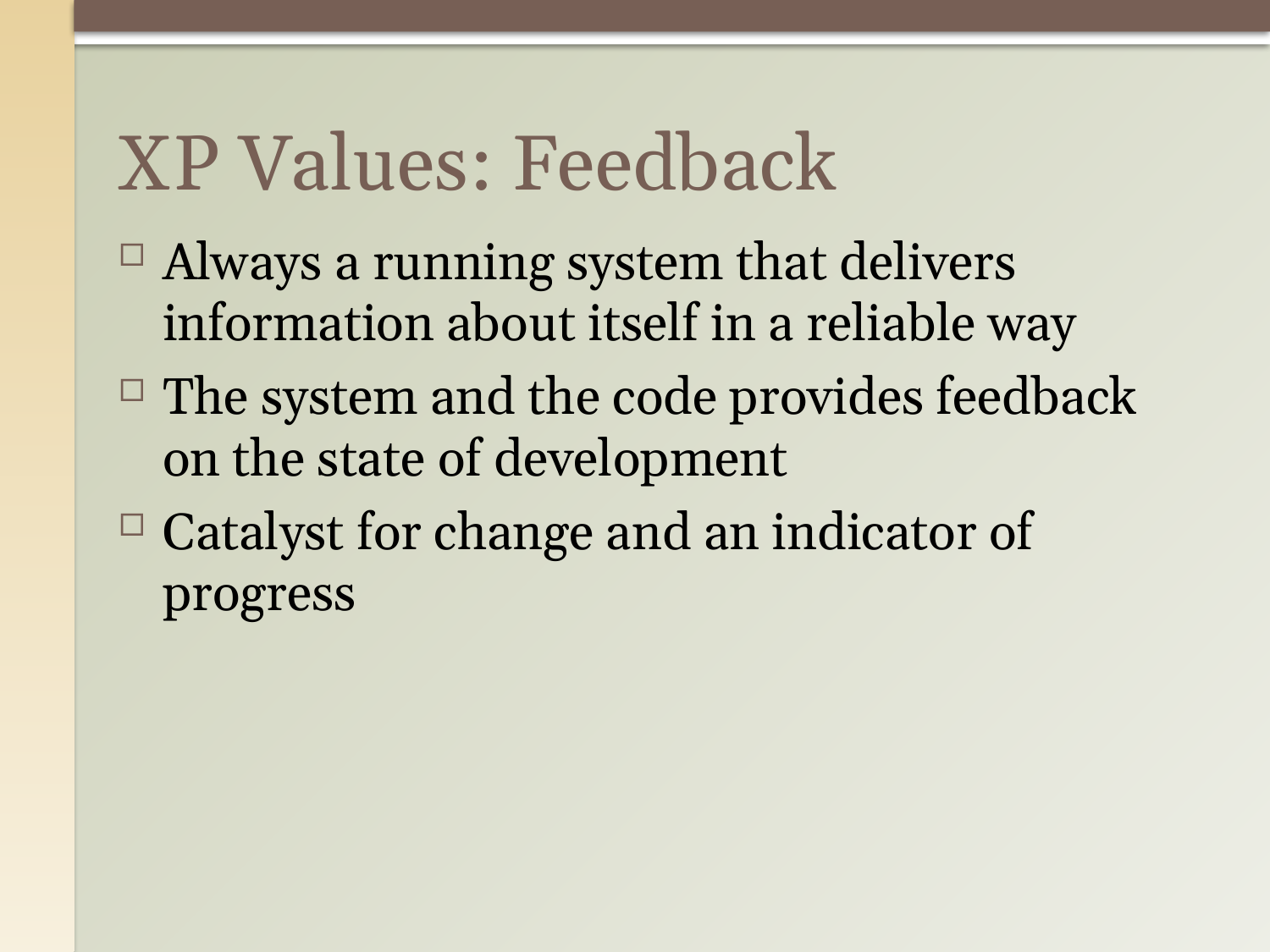

# XP Values: Feedback
Always a running system that delivers information about itself in a reliable way
The system and the code provides feedback on the state of development
Catalyst for change and an indicator of progress